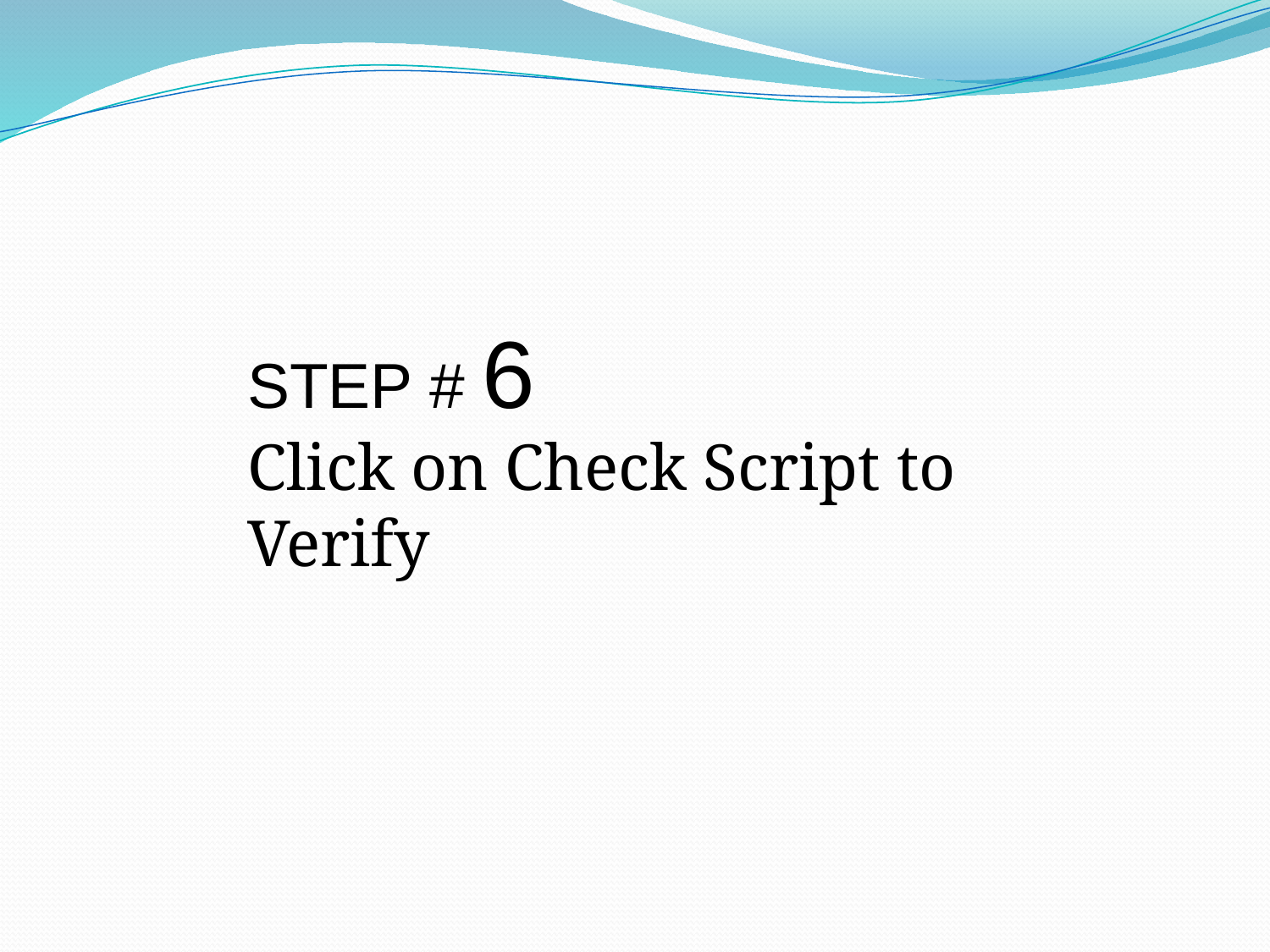

STEP # 6
Click on Check Script to Verify